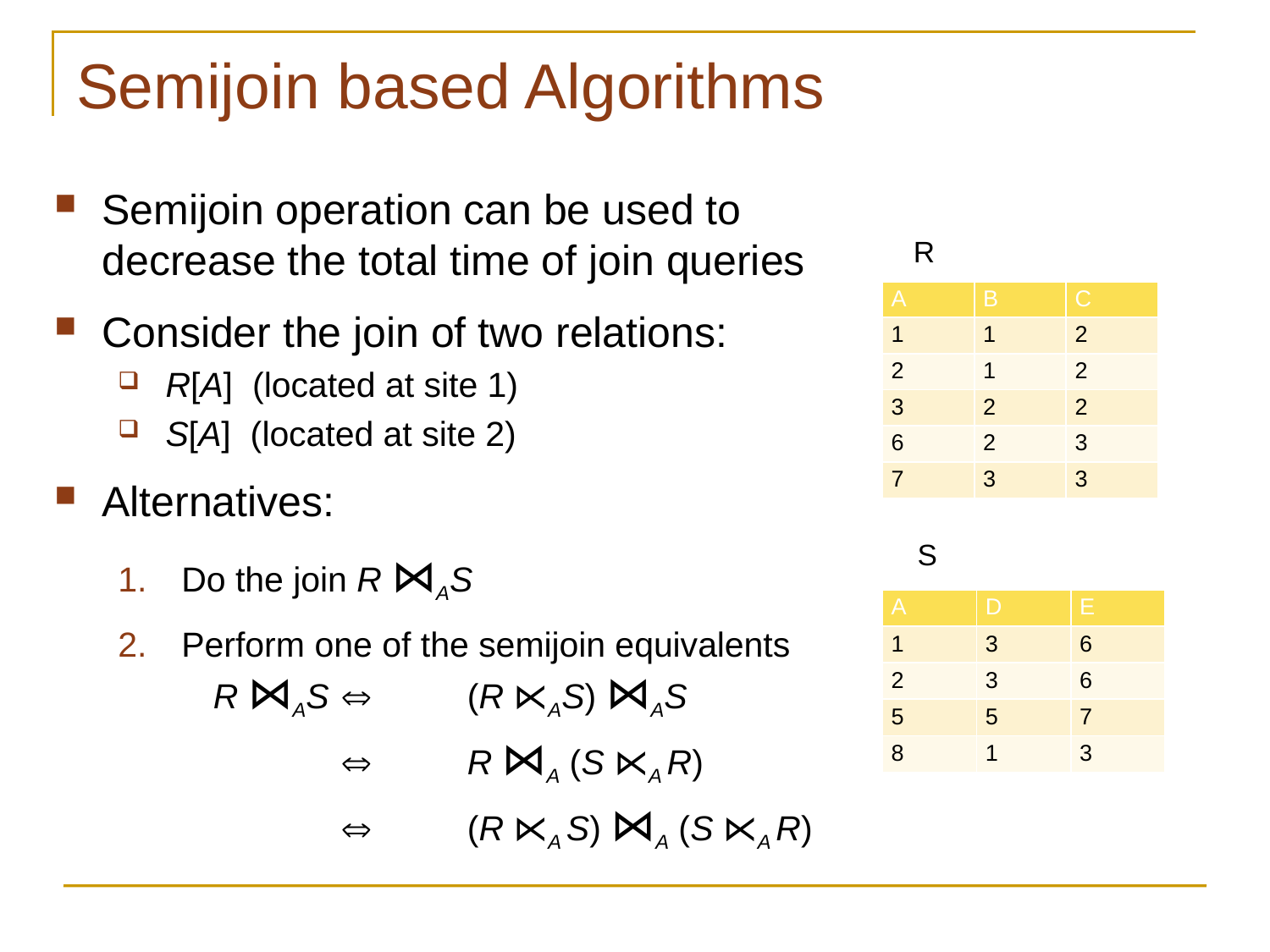

# Semijoin based Algorithms
Semijoin operation can be used to decrease the total time of join queries
Consider the join of two relations:
R[A]  (located at site 1)
S[A]  (located at site 2)
Alternatives:
Do the join R ⋈AS
Perform one of the semijoin equivalents
	R ⋈AS	⇔	(R ⋉AS) ⋈AS
		⇔	R ⋈A (S ⋉A R)
		⇔	(R ⋉A S) ⋈A (S ⋉A R)
R
| A | B | C |
| --- | --- | --- |
| 1 | 1 | 2 |
| 2 | 1 | 2 |
| 3 | 2 | 2 |
| 6 | 2 | 3 |
| 7 | 3 | 3 |
S
| A | D | E |
| --- | --- | --- |
| 1 | 3 | 6 |
| 2 | 3 | 6 |
| 5 | 5 | 7 |
| 8 | 1 | 3 |